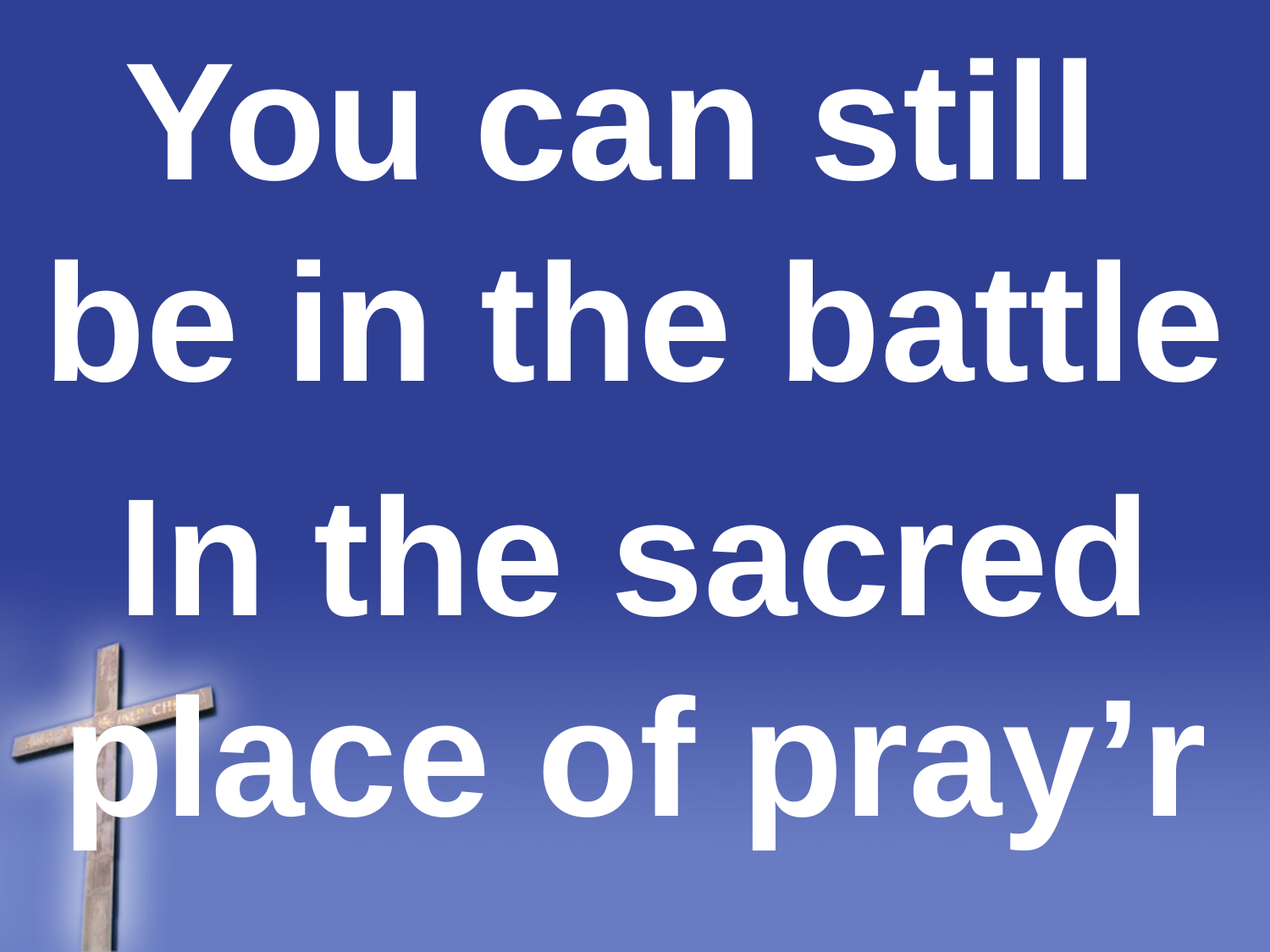

You can still  be in the battle
In the sacred place of pray’r